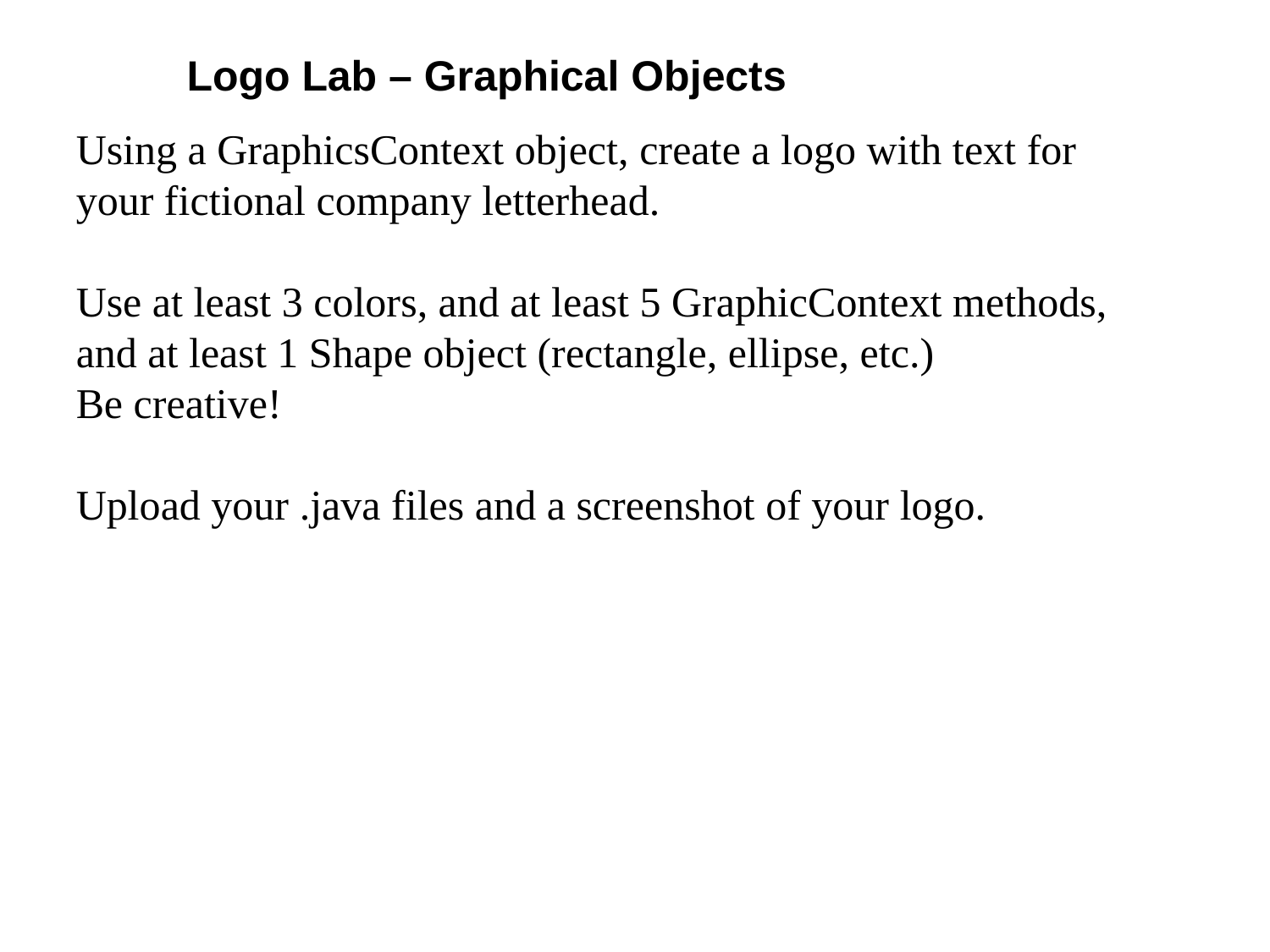

Logo Lab – Graphical Objects
Using a GraphicsContext object, create a logo with text for your fictional company letterhead.

Use at least 3 colors, and at least 5 GraphicContext methods, and at least 1 Shape object (rectangle, ellipse, etc.)
Be creative!

Upload your .java files and a screenshot of your logo.